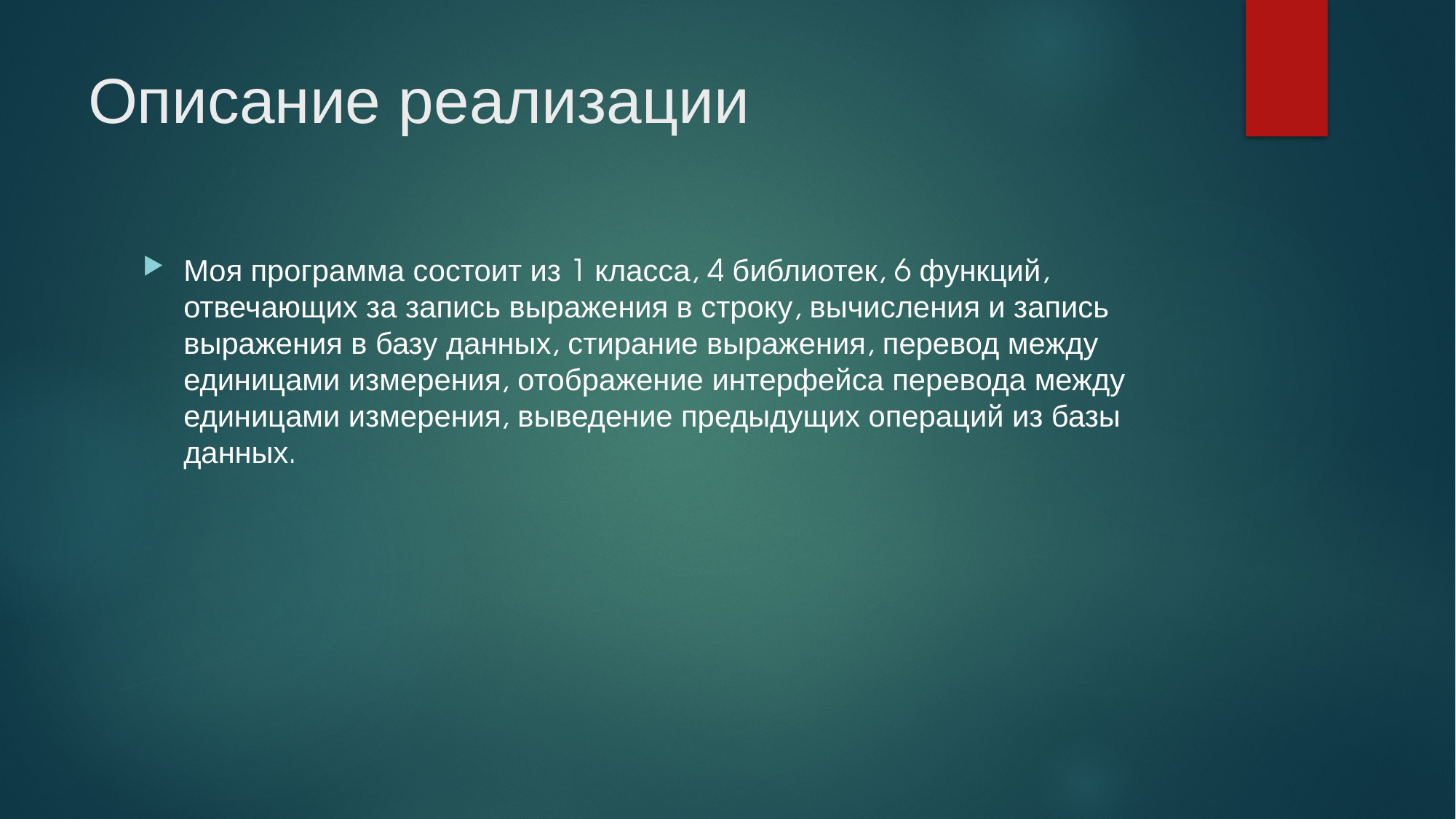

# Описание реализации
Моя программа состоит из 1 класса, 4 библиотек, 6 функций, отвечающих за запись выражения в строку, вычисления и запись выражения в базу данных, стирание выражения, перевод между единицами измерения, отображение интерфейса перевода между единицами измерения, выведение предыдущих операций из базы данных.